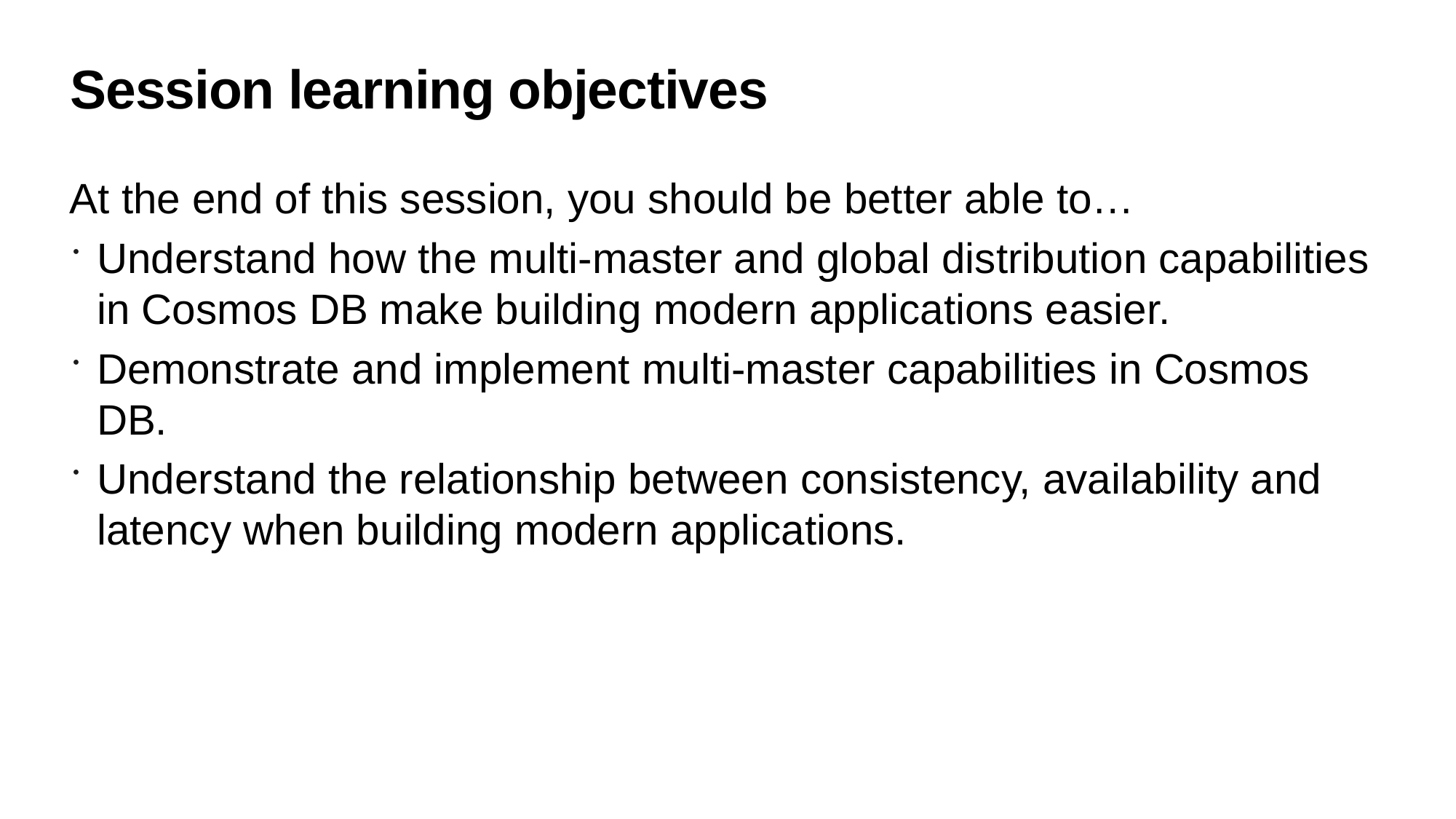

# Session learning objectives
At the end of this session, you should be better able to…
Understand how the multi-master and global distribution capabilities in Cosmos DB make building modern applications easier.
Demonstrate and implement multi-master capabilities in Cosmos DB.
Understand the relationship between consistency, availability and latency when building modern applications.